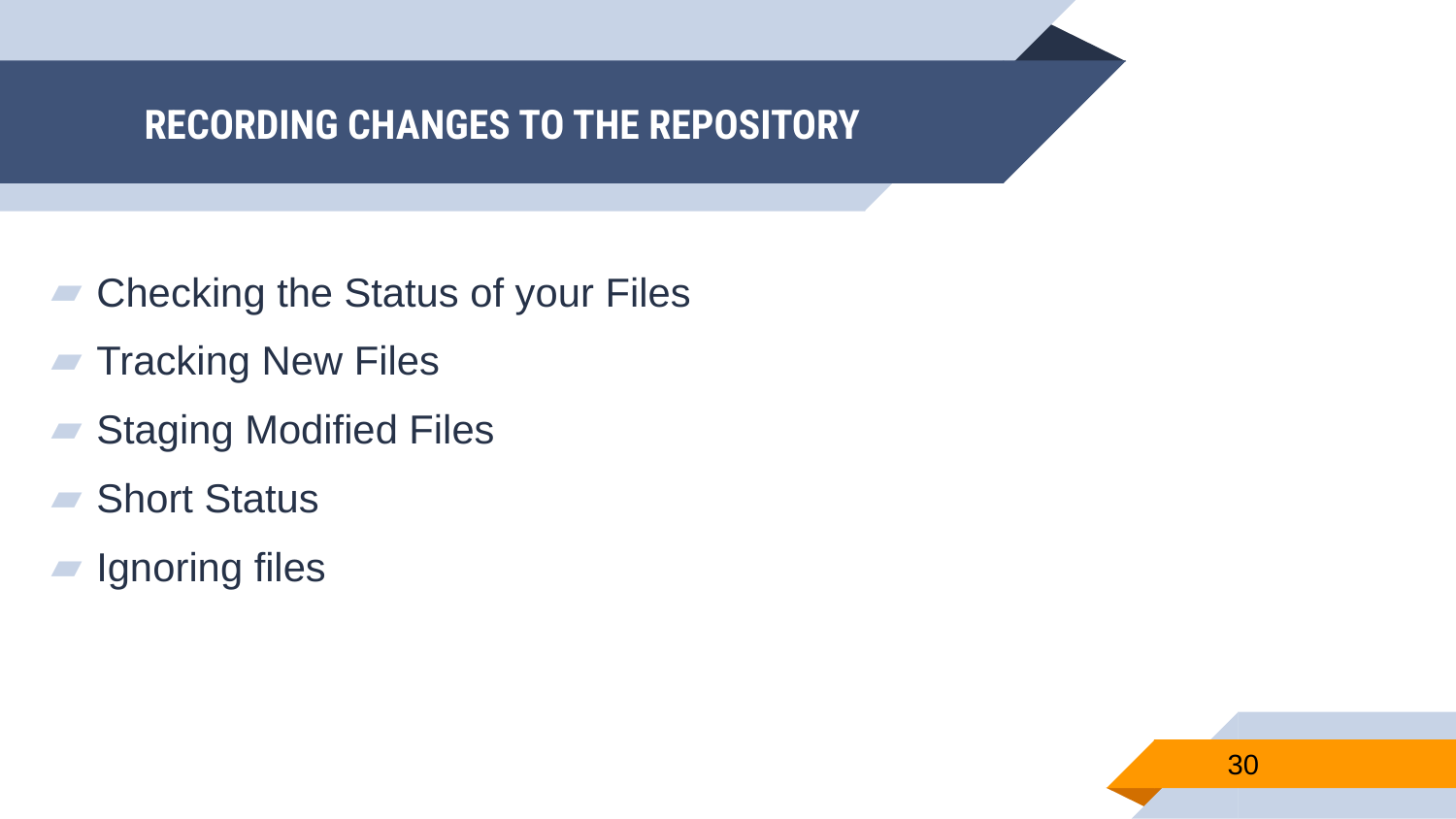

# RECORDING CHANGES TO THE REPOSITORY
 Checking the Status of your Files
 Tracking New Files
 Staging Modified Files
 Short Status
 Ignoring files
30